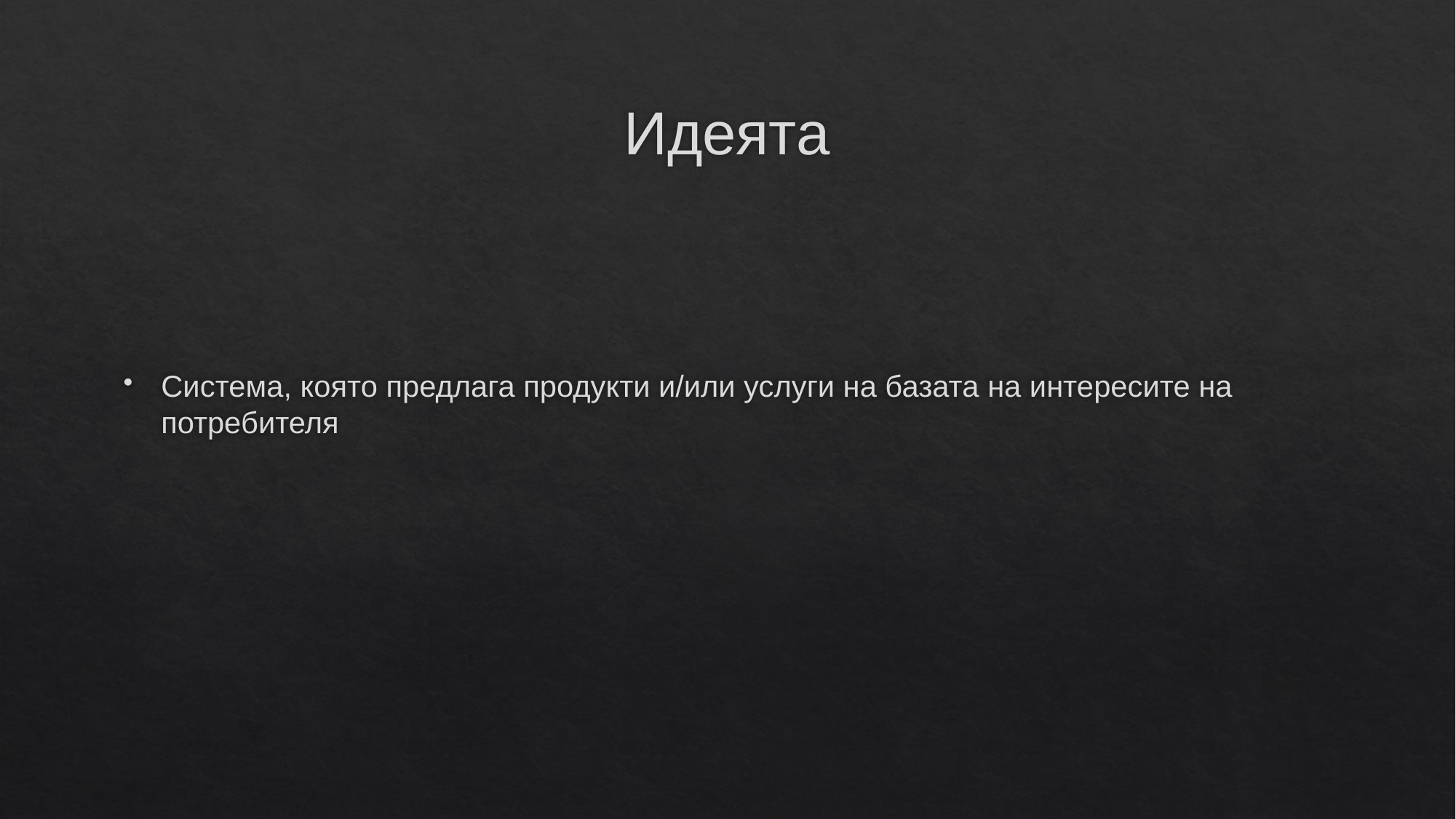

# Идеята
Система, която предлага продукти и/или услуги на базата на интересите на потребителя